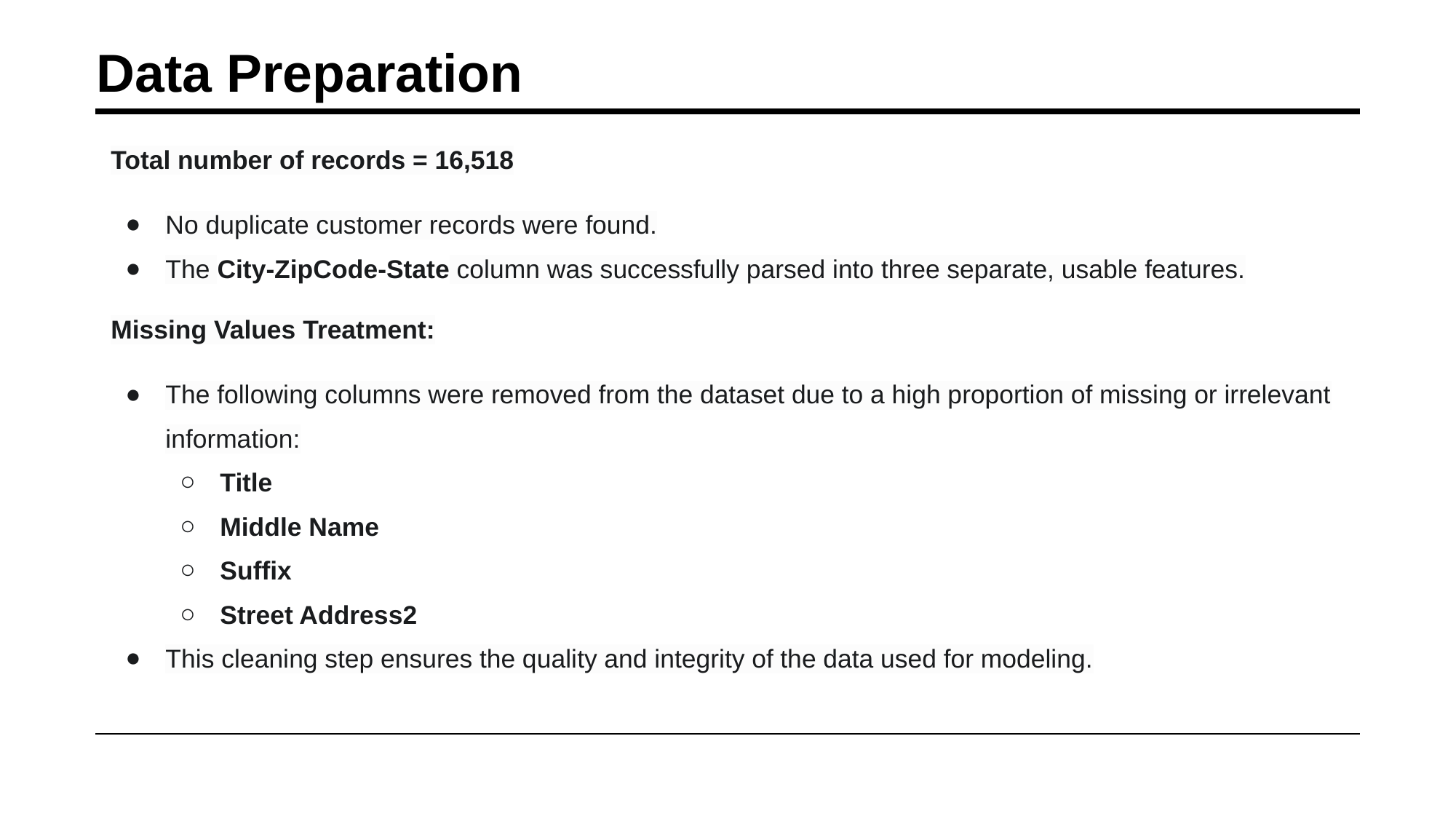

# Data Preparation
Total number of records = 16,518
No duplicate customer records were found.
The City-ZipCode-State column was successfully parsed into three separate, usable features.
Missing Values Treatment:
The following columns were removed from the dataset due to a high proportion of missing or irrelevant information:
Title
Middle Name
Suffix
Street Address2
This cleaning step ensures the quality and integrity of the data used for modeling.